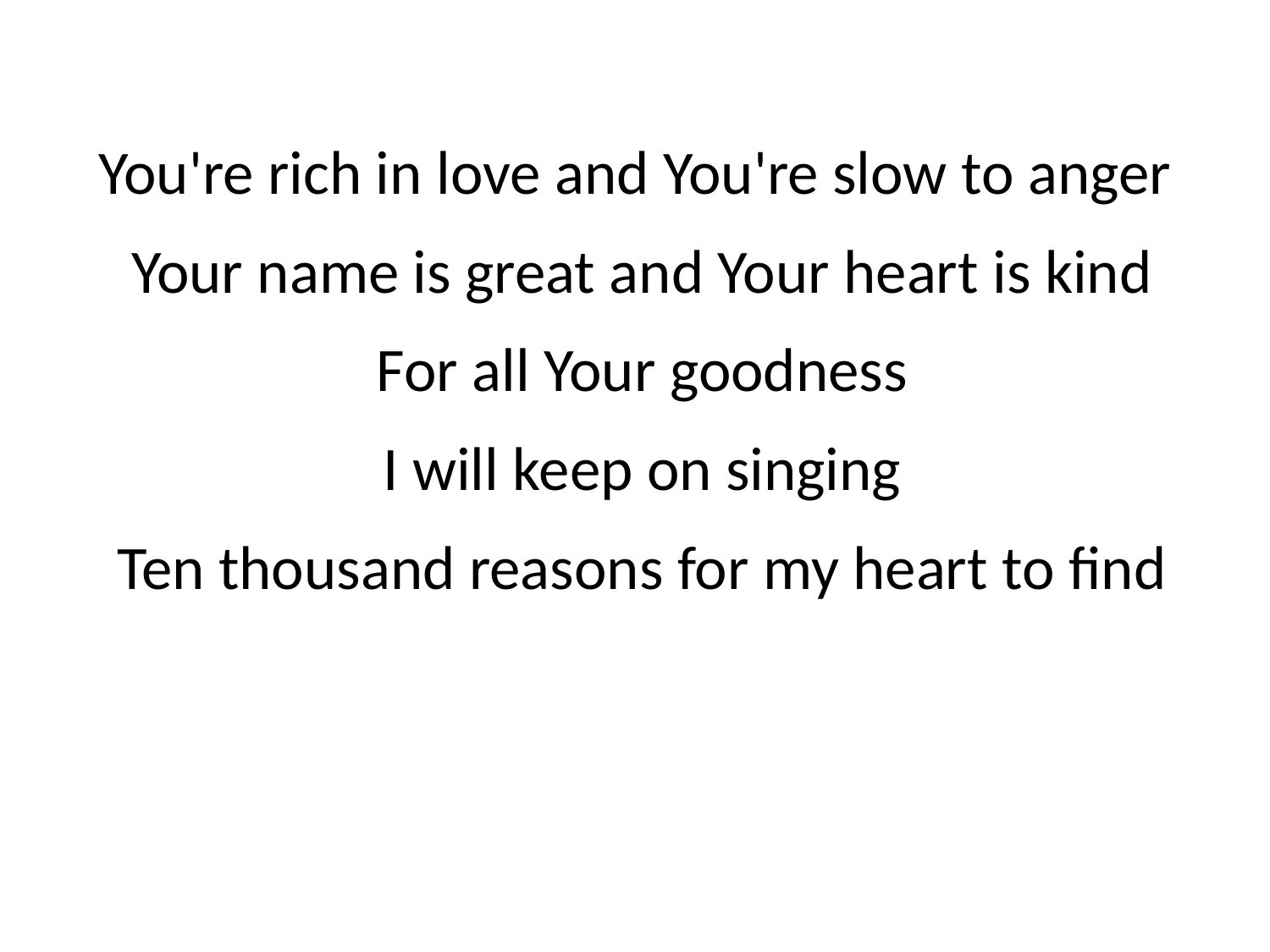

You're rich in love and You're slow to anger
 Your name is great and Your heart is kind
 For all Your goodness
 I will keep on singing
 Ten thousand reasons for my heart to find